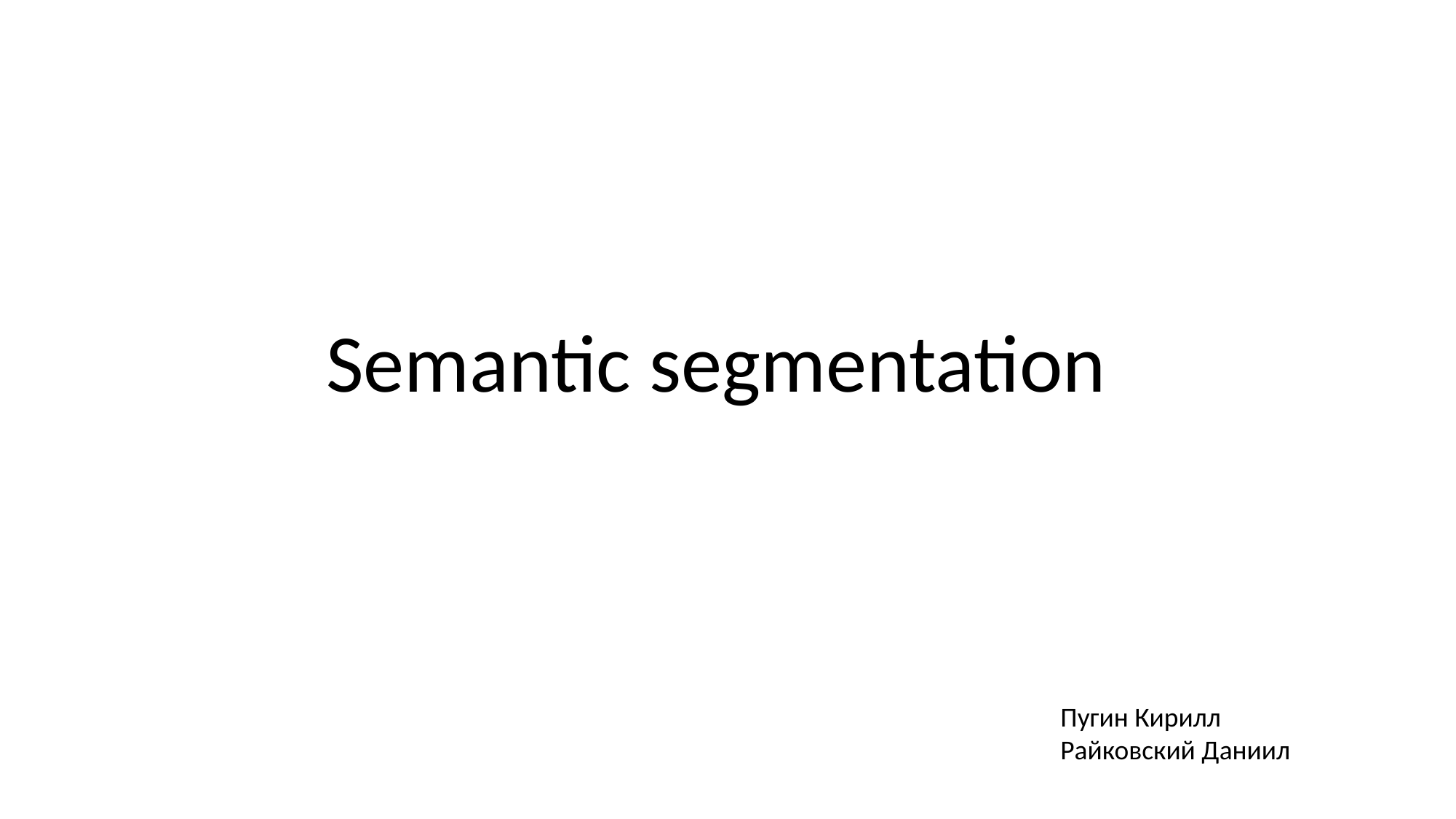

# Semantic segmentation
Пугин Кирилл
Райковский Даниил